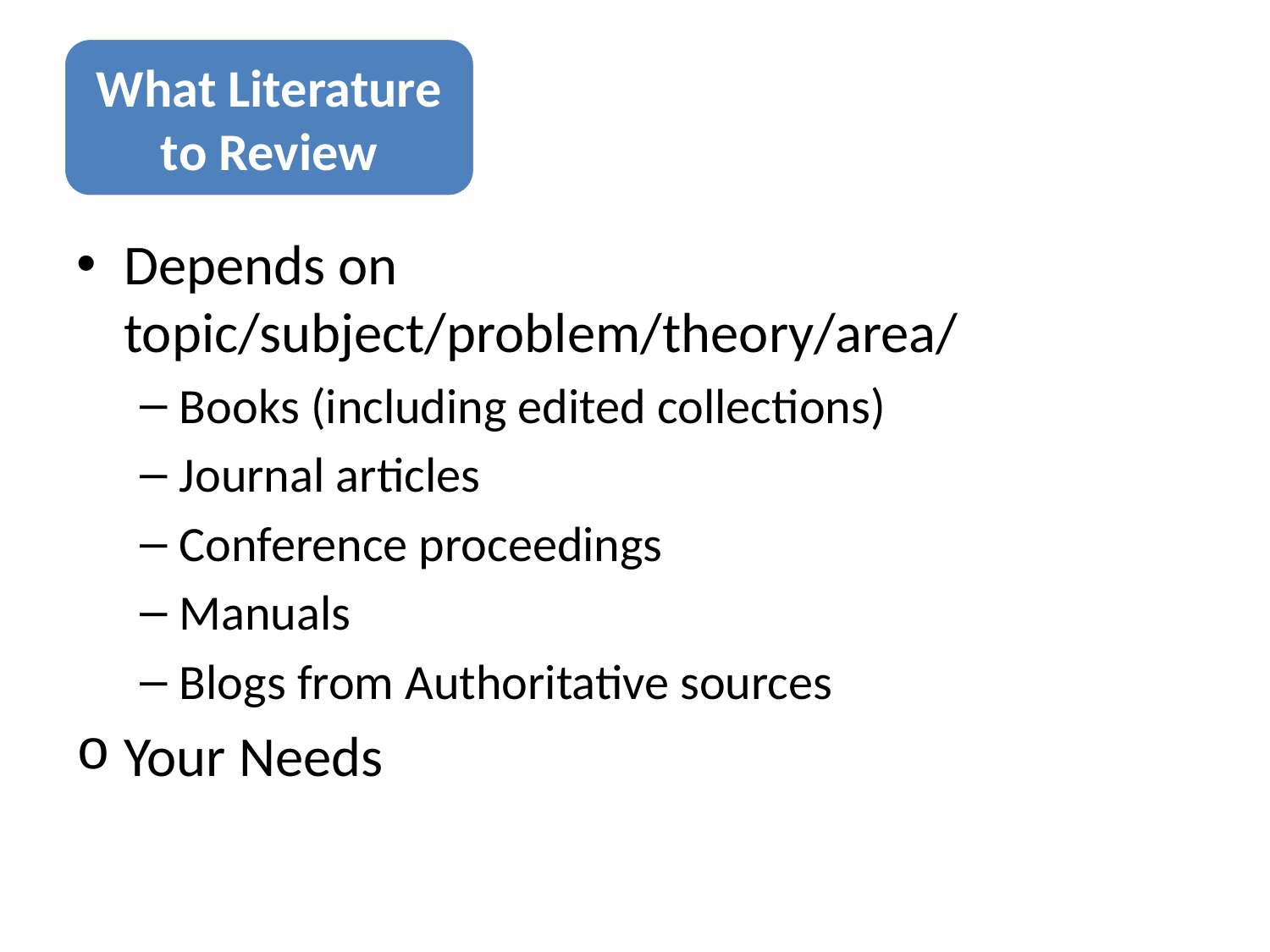

What Literature to Review
Depends on topic/subject/problem/theory/area/
Books (including edited collections)
Journal articles
Conference proceedings
Manuals
Blogs from Authoritative sources
Your Needs